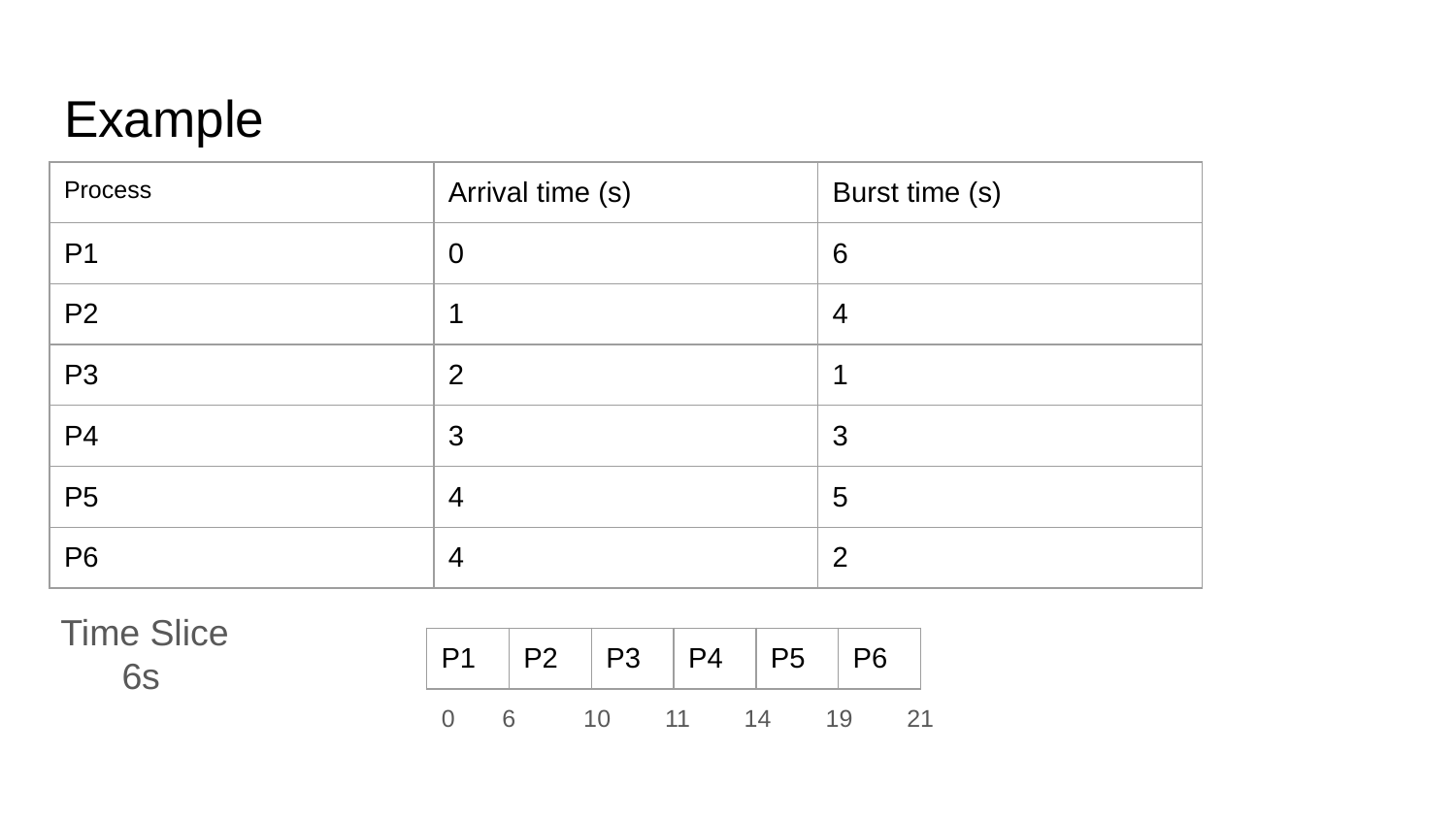

# Example
| Process | Arrival time (s) | Burst time (s) |
| --- | --- | --- |
| P1 | 0 | 6 |
| P2 | 1 | 4 |
| P3 | 2 | 1 |
| P4 | 3 | 3 |
| P5 | 4 | 5 |
| P6 | 4 | 2 |
Time Slice
      6s
| P1 | P2 | P3 | P4 | P5 | P6 |
| --- | --- | --- | --- | --- | --- |
0       6          10        11        14        19        21